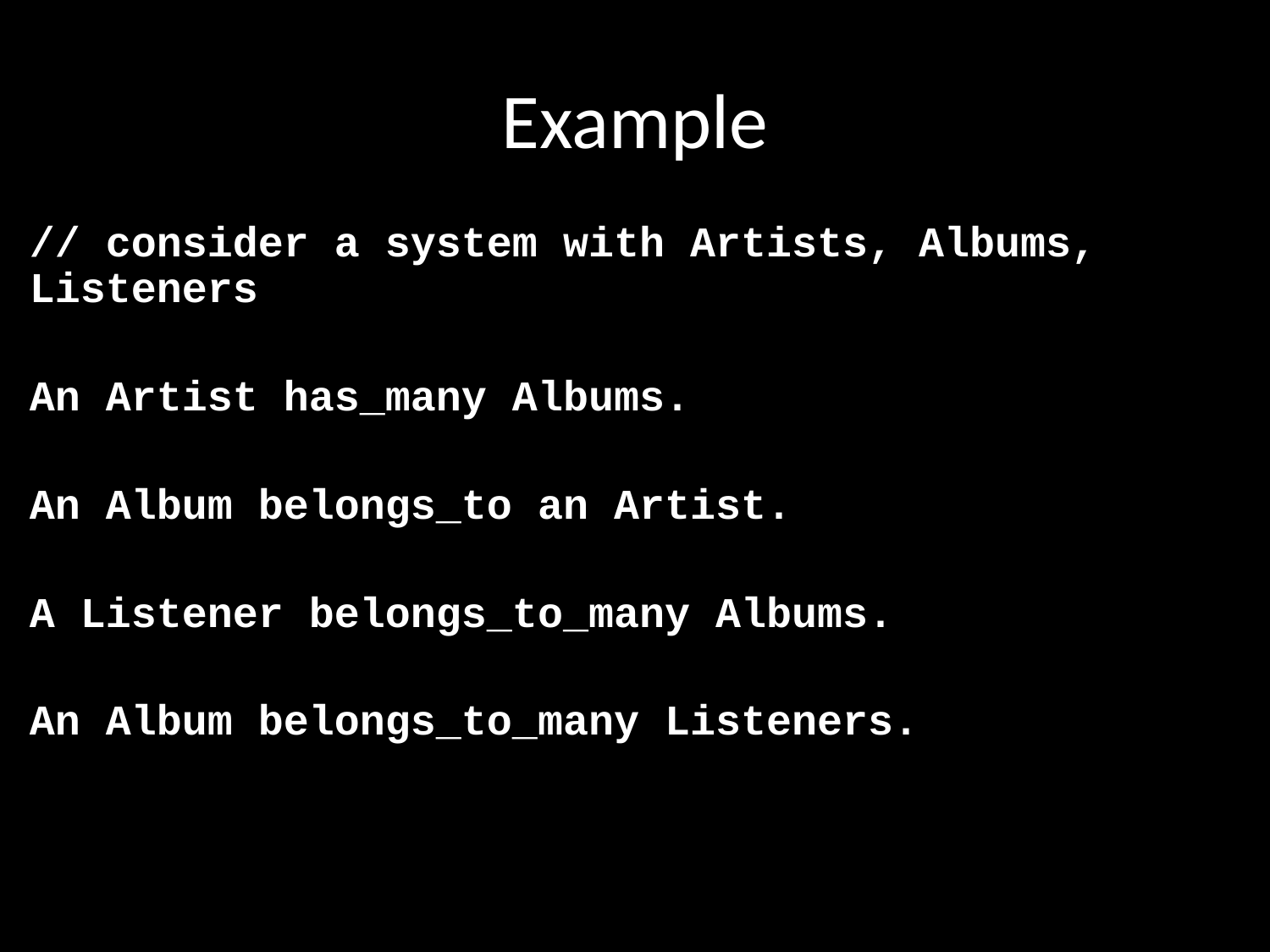

# Example
// consider a system with Artists, Albums, Listeners

An Artist has_many Albums.

An Album belongs_to an Artist.

A Listener belongs_to_many Albums.

An Album belongs_to_many Listeners.